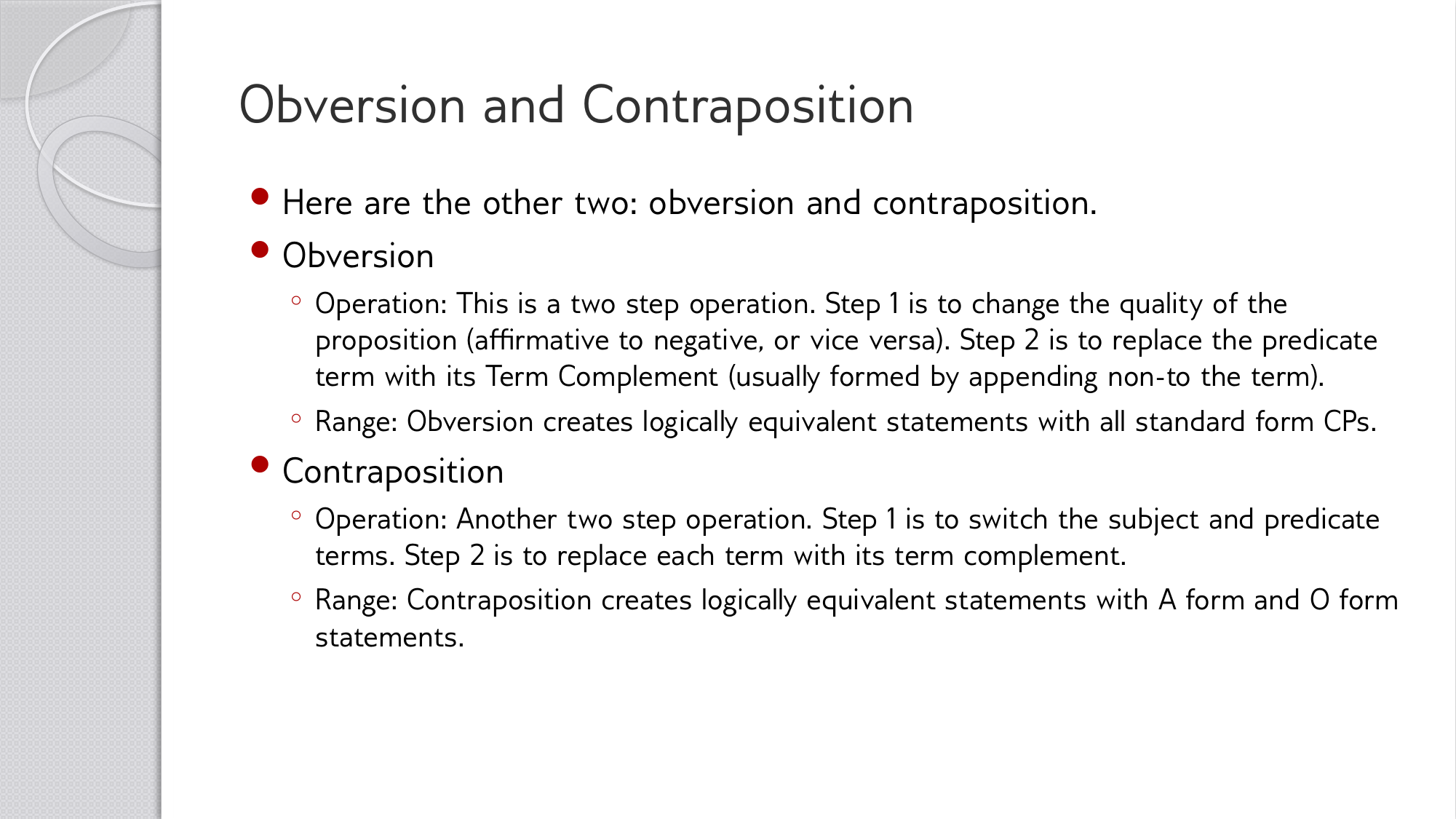

# Obversion and Contraposition
Here are the other two: obversion and contraposition.
Obversion
Operation: This is a two step operation. Step 1 is to change the quality of the proposition (affirmative to negative, or vice versa). Step 2 is to replace the predicate term with its Term Complement (usually formed by appending non-to the term).
Range: Obversion creates logically equivalent statements with all standard form CPs.
Contraposition
Operation: Another two step operation. Step 1 is to switch the subject and predicate terms. Step 2 is to replace each term with its term complement.
Range: Contraposition creates logically equivalent statements with A form and O form statements.